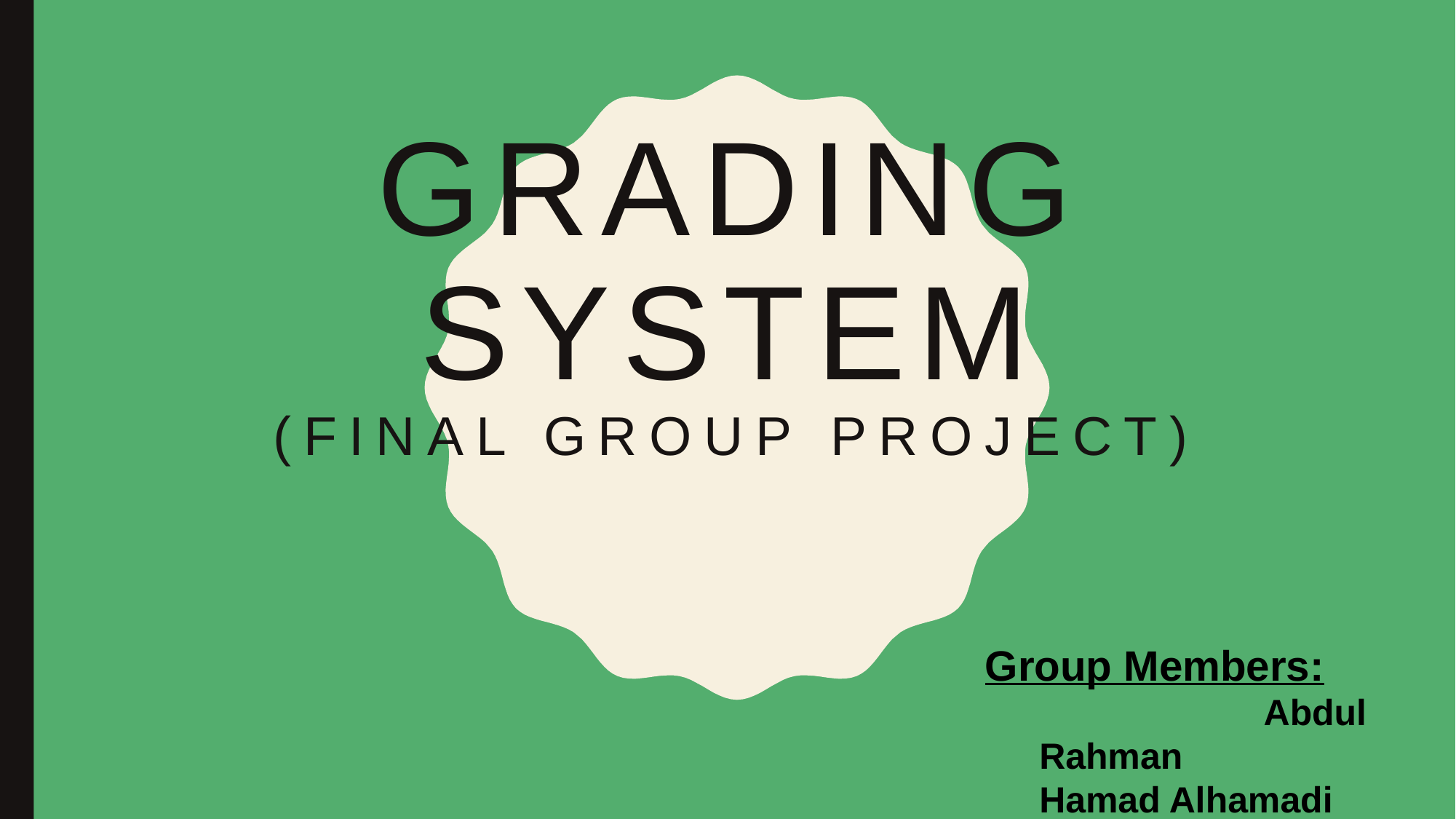

# Grading System (Final Group Project)
Group Members:
		Abdul Rahman		Hamad Alhamadi